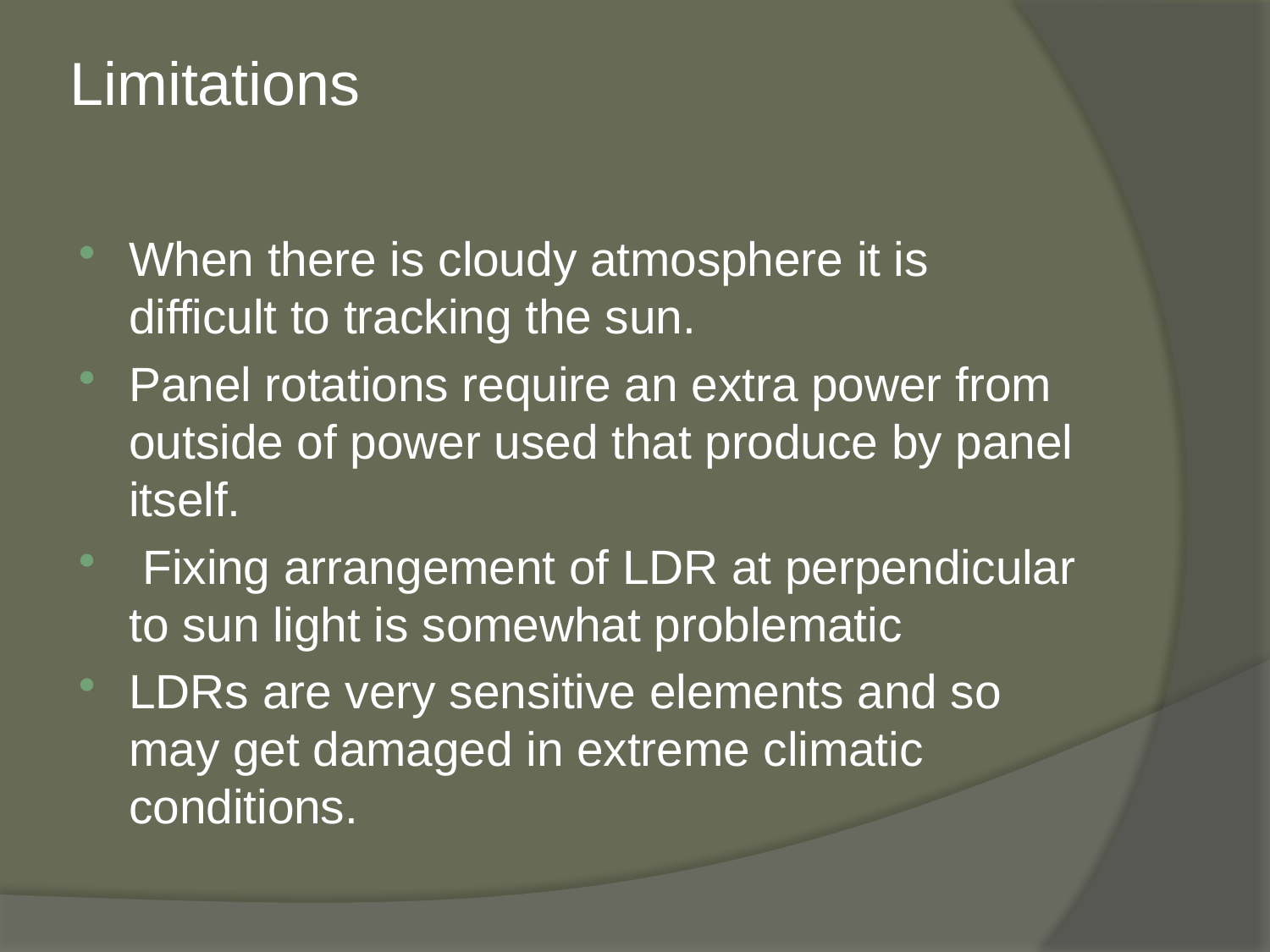

# Limitations
When there is cloudy atmosphere it is difficult to tracking the sun.
Panel rotations require an extra power from outside of power used that produce by panel itself.
 Fixing arrangement of LDR at perpendicular to sun light is somewhat problematic
LDRs are very sensitive elements and so may get damaged in extreme climatic conditions.